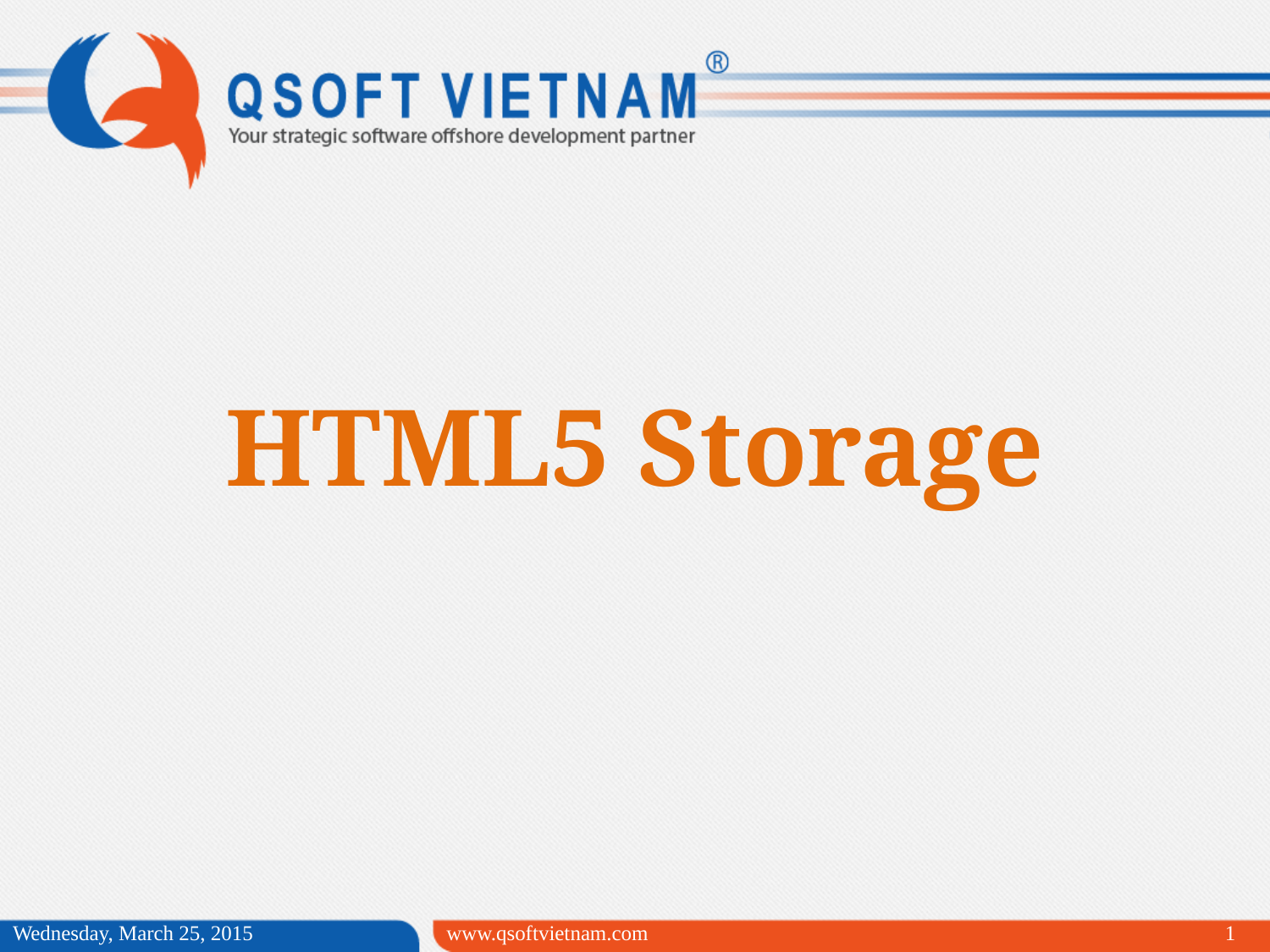

# HTML5 Storage
Wednesday, March 25, 2015
www.qsoftvietnam.com
1